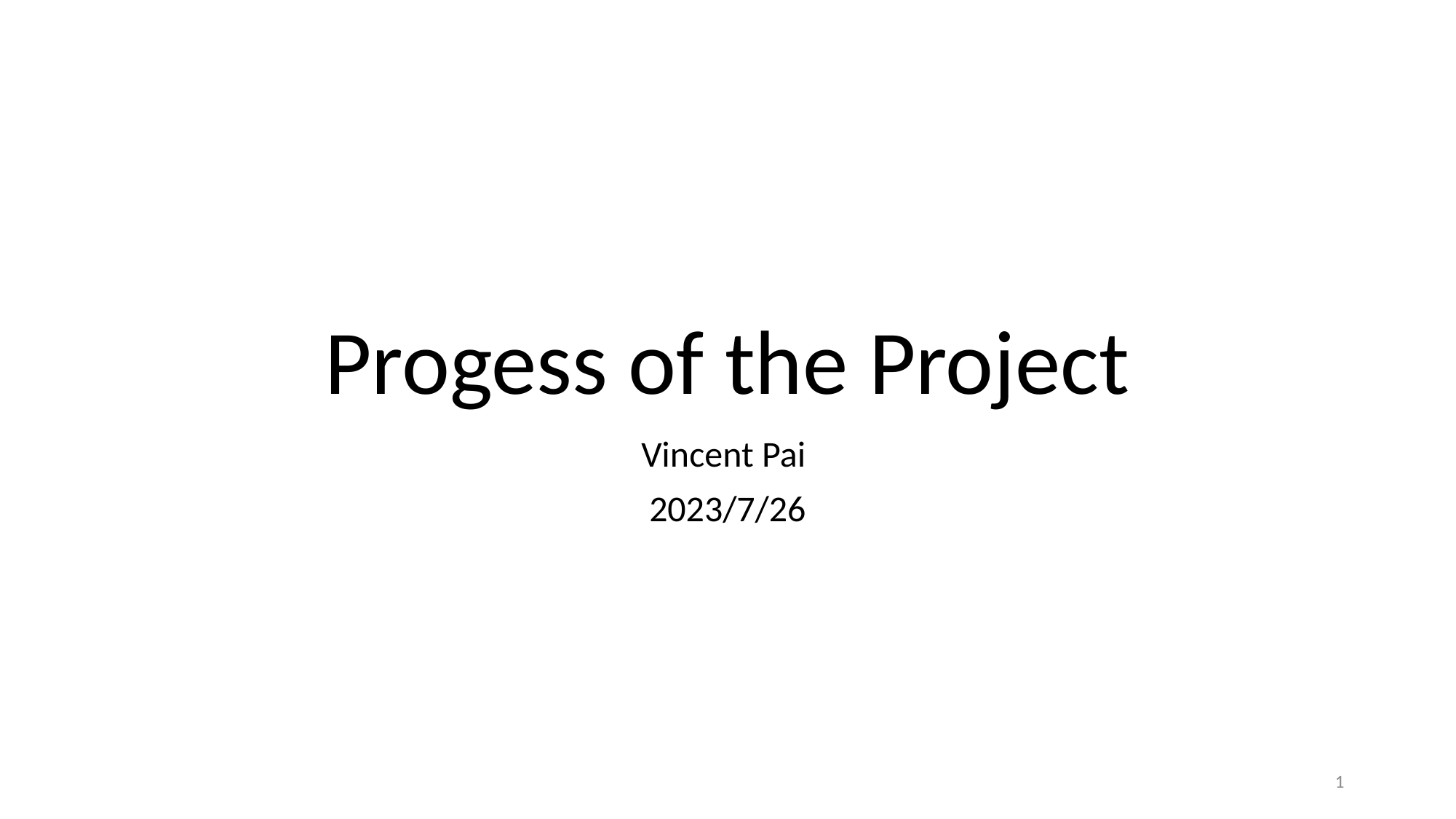

# Progess of the Project
Vincent Pai
2023/7/26
1